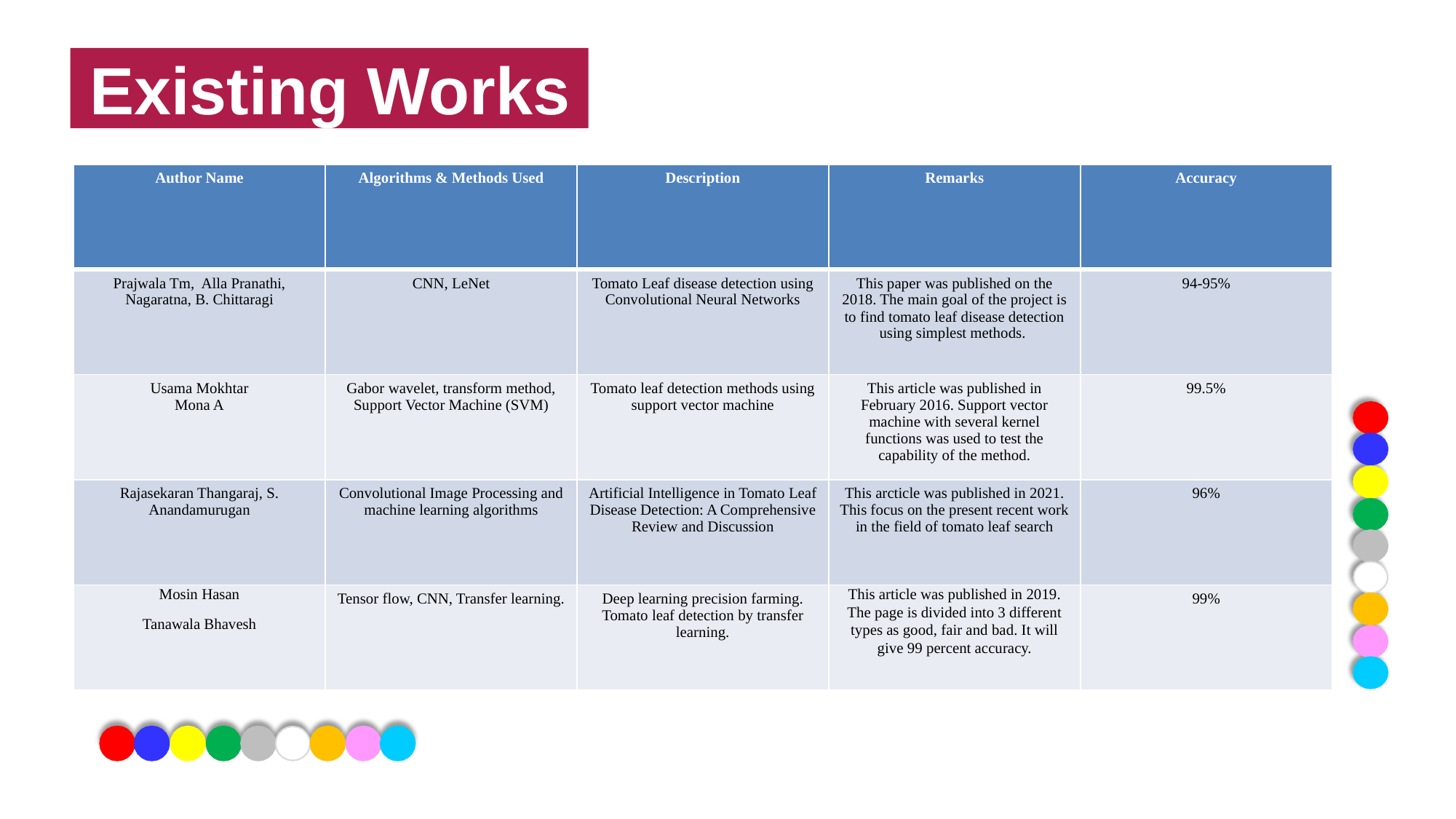

# Existing Works
Existing Works
| Author Name | Algorithms & Methods Used | Description | Remarks | Accuracy |
| --- | --- | --- | --- | --- |
| Prajwala Tm, Alla Pranathi, Nagaratna, B. Chittaragi | CNN, LeNet | Tomato Leaf disease detection using Convolutional Neural Networks | This paper was published on the 2018. The main goal of the project is to find tomato leaf disease detection using simplest methods. | 94-95% |
| Usama Mokhtar Mona A | Gabor wavelet, transform method, Support Vector Machine (SVM) | Tomato leaf detection methods using support vector machine | This article was published in February 2016. Support vector machine with several kernel functions was used to test the capability of the method. | 99.5% |
| Rajasekaran Thangaraj, S. Anandamurugan | Convolutional Image Processing and machine learning algorithms | Artificial Intelligence in Tomato Leaf Disease Detection: A Comprehensive Review and Discussion | This arcticle was published in 2021. This focus on the present recent work in the field of tomato leaf search | 96% |
| Mosin Hasan Tanawala Bhavesh | Tensor flow, CNN, Transfer learning. | Deep learning precision farming. Tomato leaf detection by transfer learning. | This article was published in 2019. The page is divided into 3 different types as good, fair and bad. It will give 99 percent accuracy. | 99% |